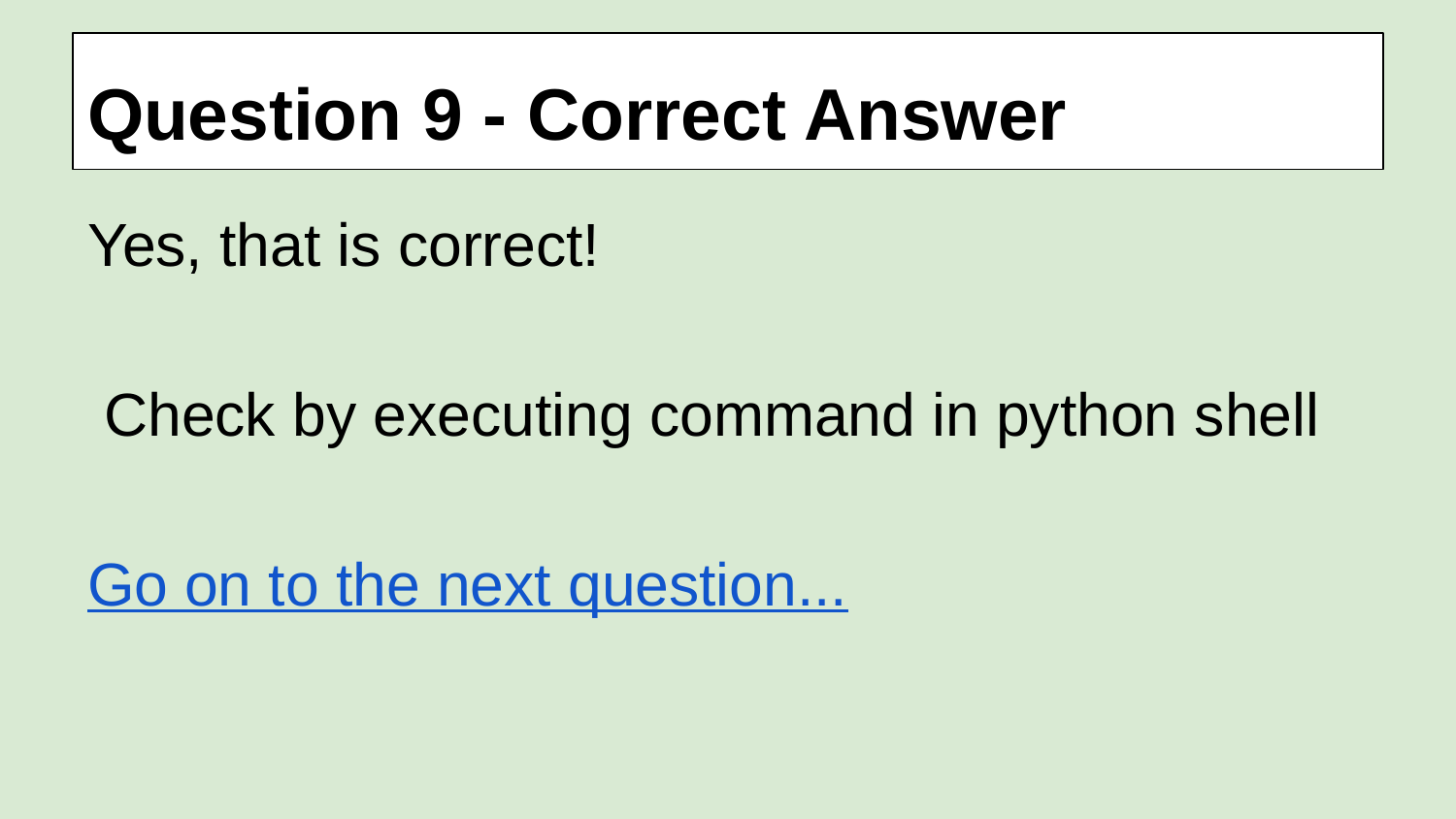

# Question 9 - Correct Answer
Yes, that is correct!

 Check by executing command in python shell

Go on to the next question...